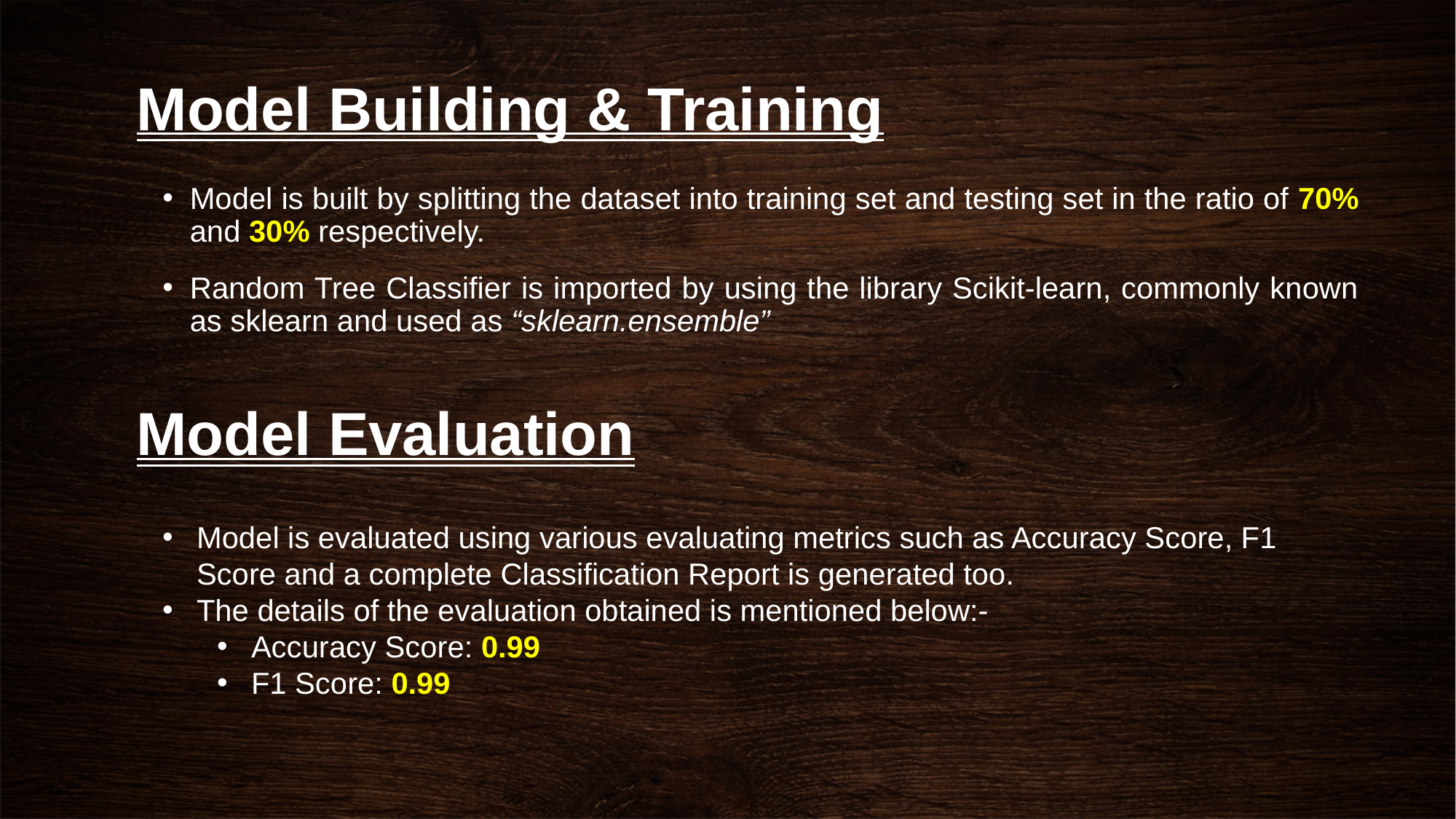

# Model Building & Training
Model is built by splitting the dataset into training set and testing set in the ratio of 70% and 30% respectively.
Random Tree Classifier is imported by using the library Scikit-learn, commonly known as sklearn and used as “sklearn.ensemble”

Model Evaluation
Model is evaluated using various evaluating metrics such as Accuracy Score, F1 Score and a complete Classification Report is generated too.
The details of the evaluation obtained is mentioned below:-
Accuracy Score: 0.99
F1 Score: 0.99